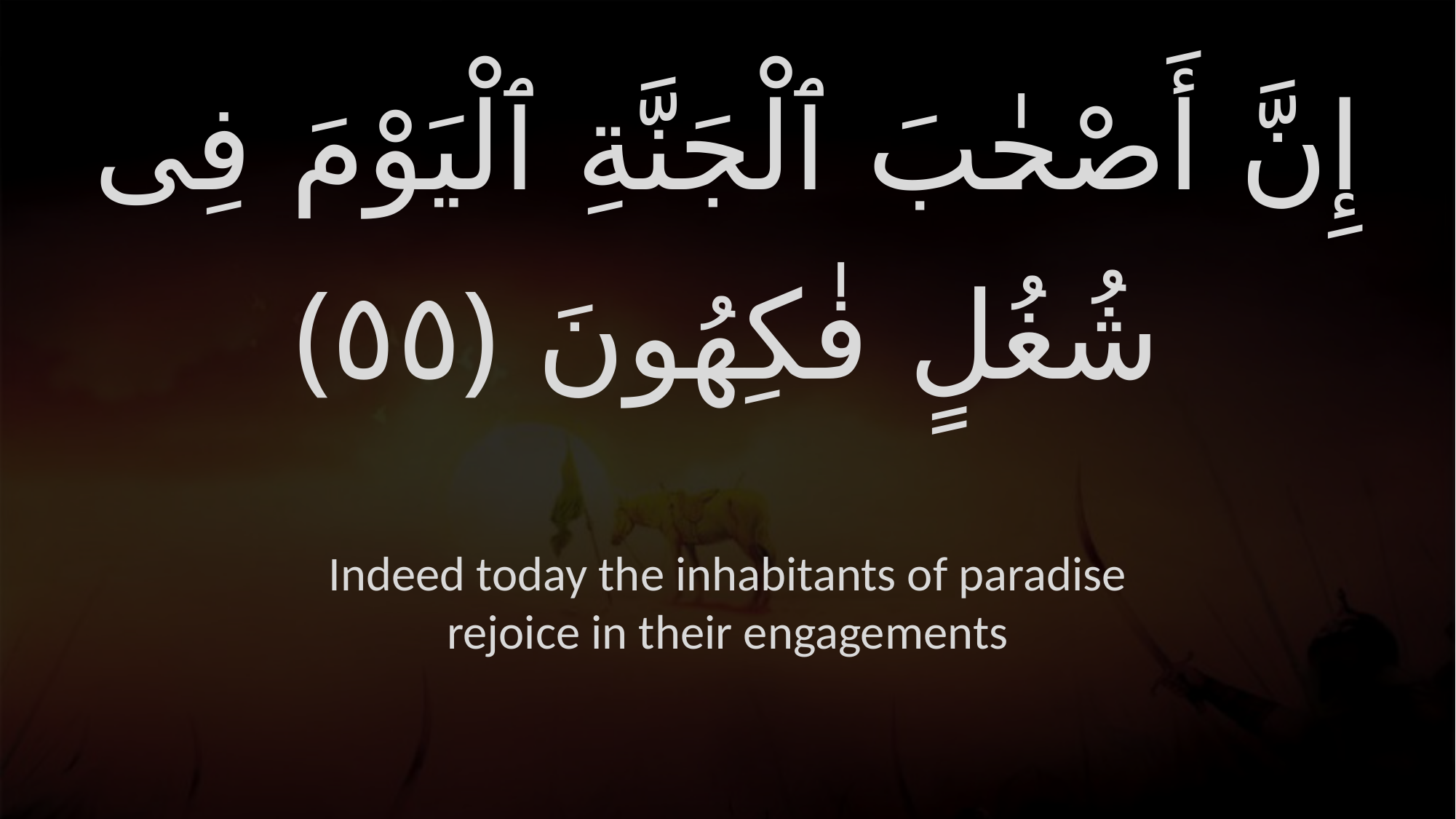

# إِنَّ أَصْحٰبَ ٱلْجَنَّةِ ٱلْيَوْمَ فِى شُغُلٍ فٰكِهُونَ ﴿٥٥﴾
Indeed today the inhabitants of paradise rejoice in their engagements